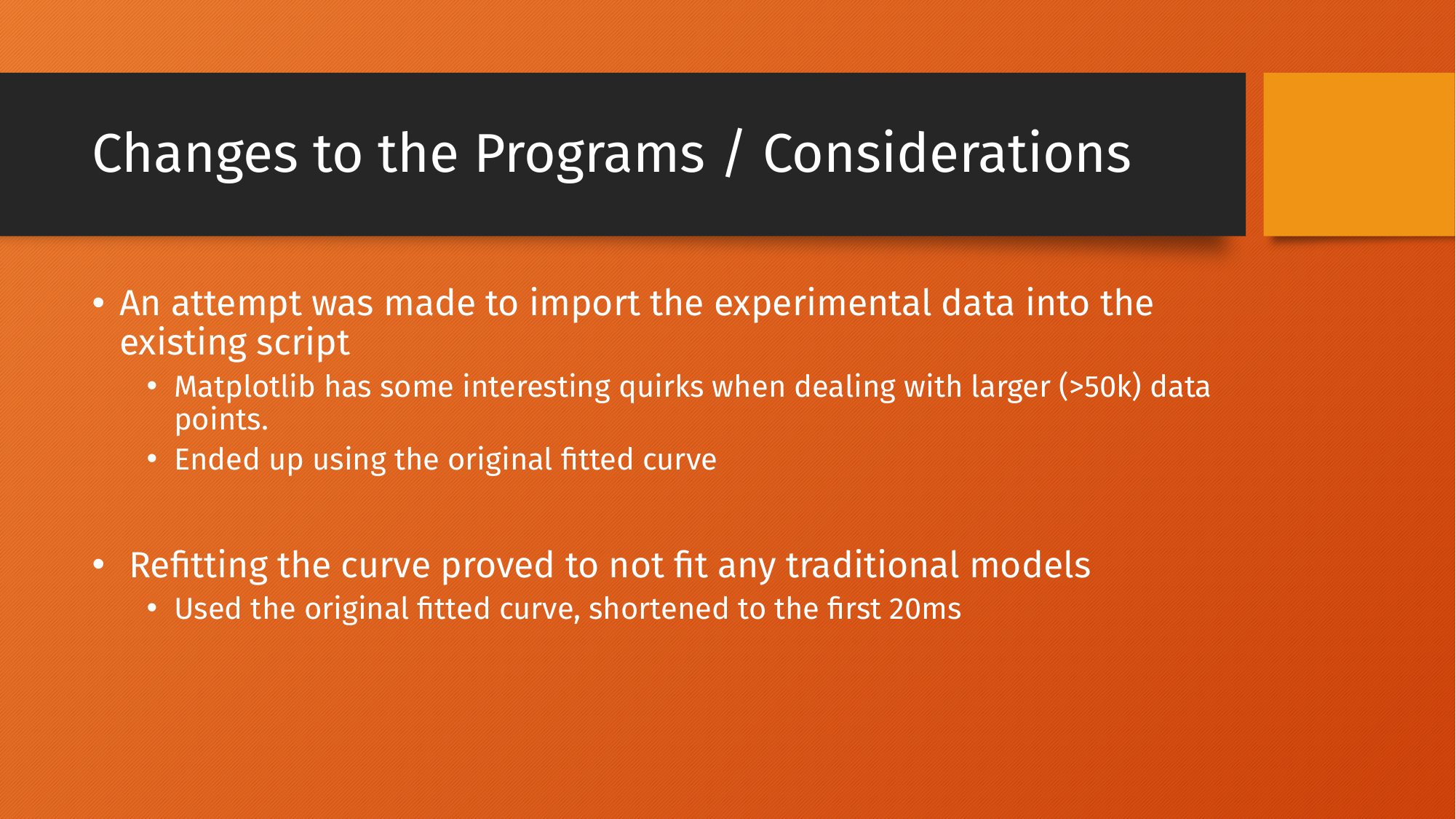

# Changes to the Programs / Considerations
An attempt was made to import the experimental data into the existing script
Matplotlib has some interesting quirks when dealing with larger (>50k) data points.
Ended up using the original fitted curve

 Refitting the curve proved to not fit any traditional models
Used the original fitted curve, shortened to the first 20ms